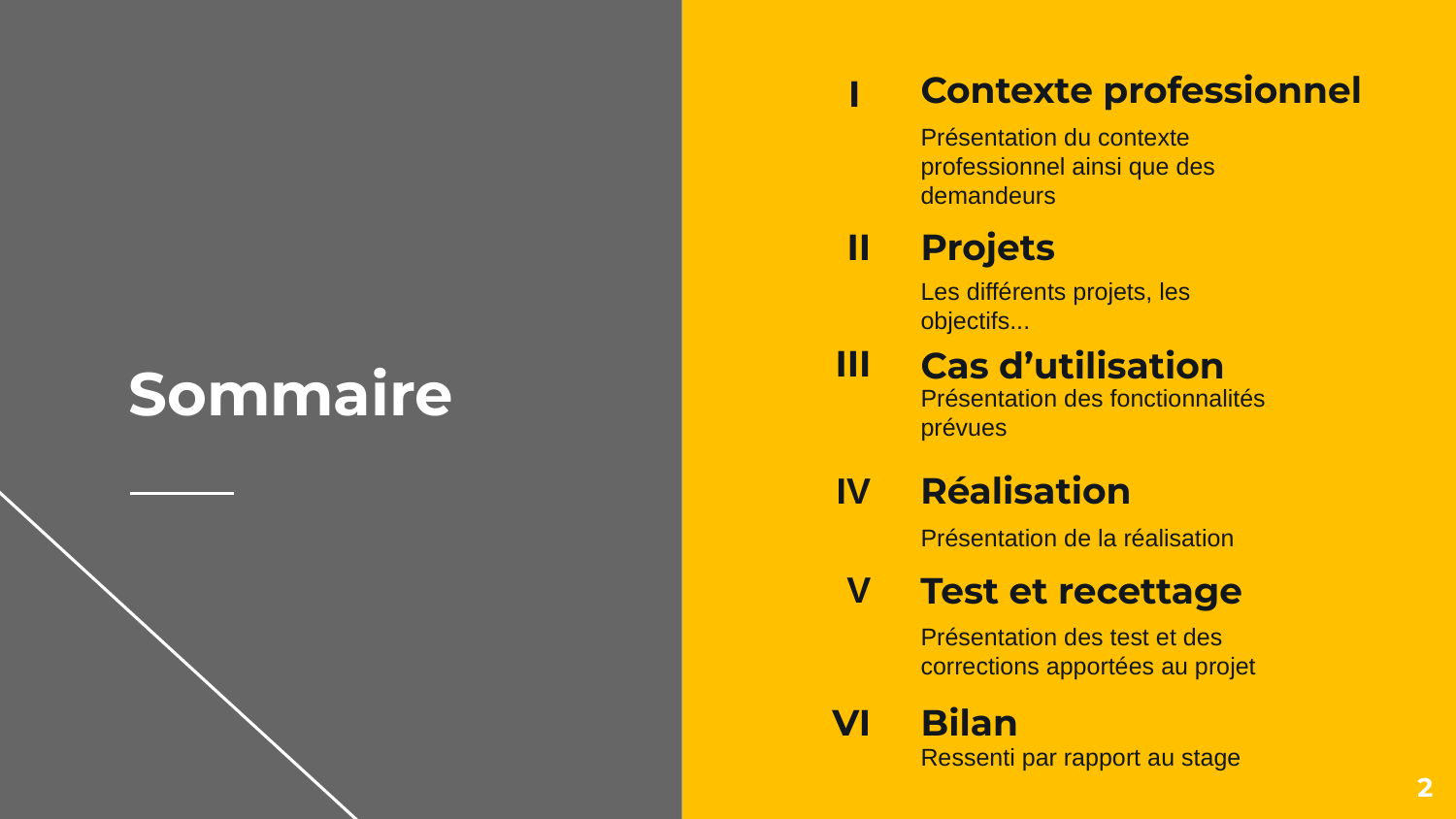

Contexte professionnel
I
Présentation du contexte professionnel ainsi que des demandeurs
Projets
II
Les différents projets, les objectifs...
# Cas d’utilisation
III
Sommaire
Présentation des fonctionnalités prévues
Réalisation
IV
Présentation de la réalisation
Test et recettage
V
Présentation des test et des corrections apportées au projet
Bilan
VI
Ressenti par rapport au stage
2